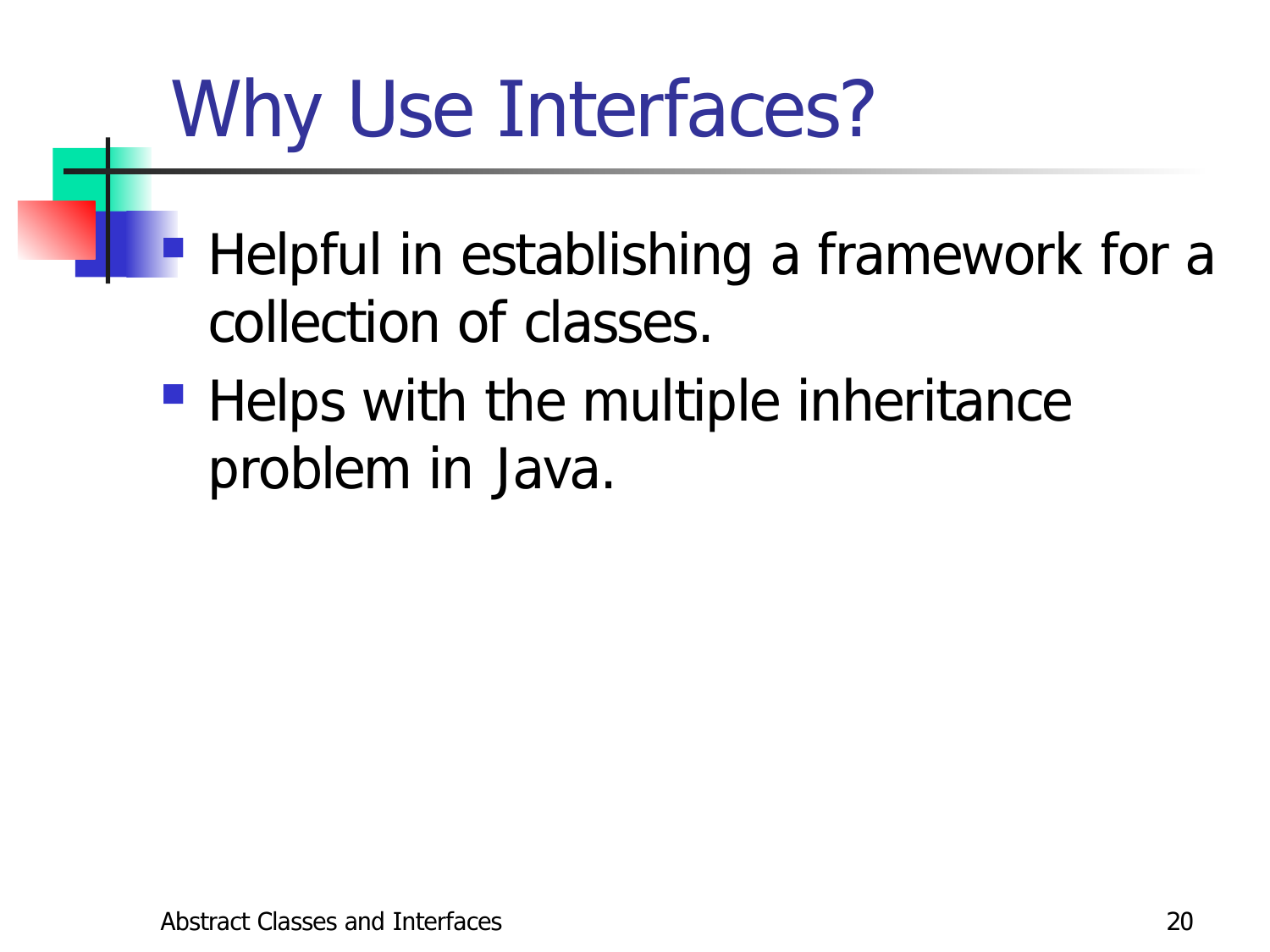

# Why Use Interfaces?
Helpful in establishing a framework for a collection of classes.
Helps with the multiple inheritance problem in Java.
Abstract Classes and Interfaces
20